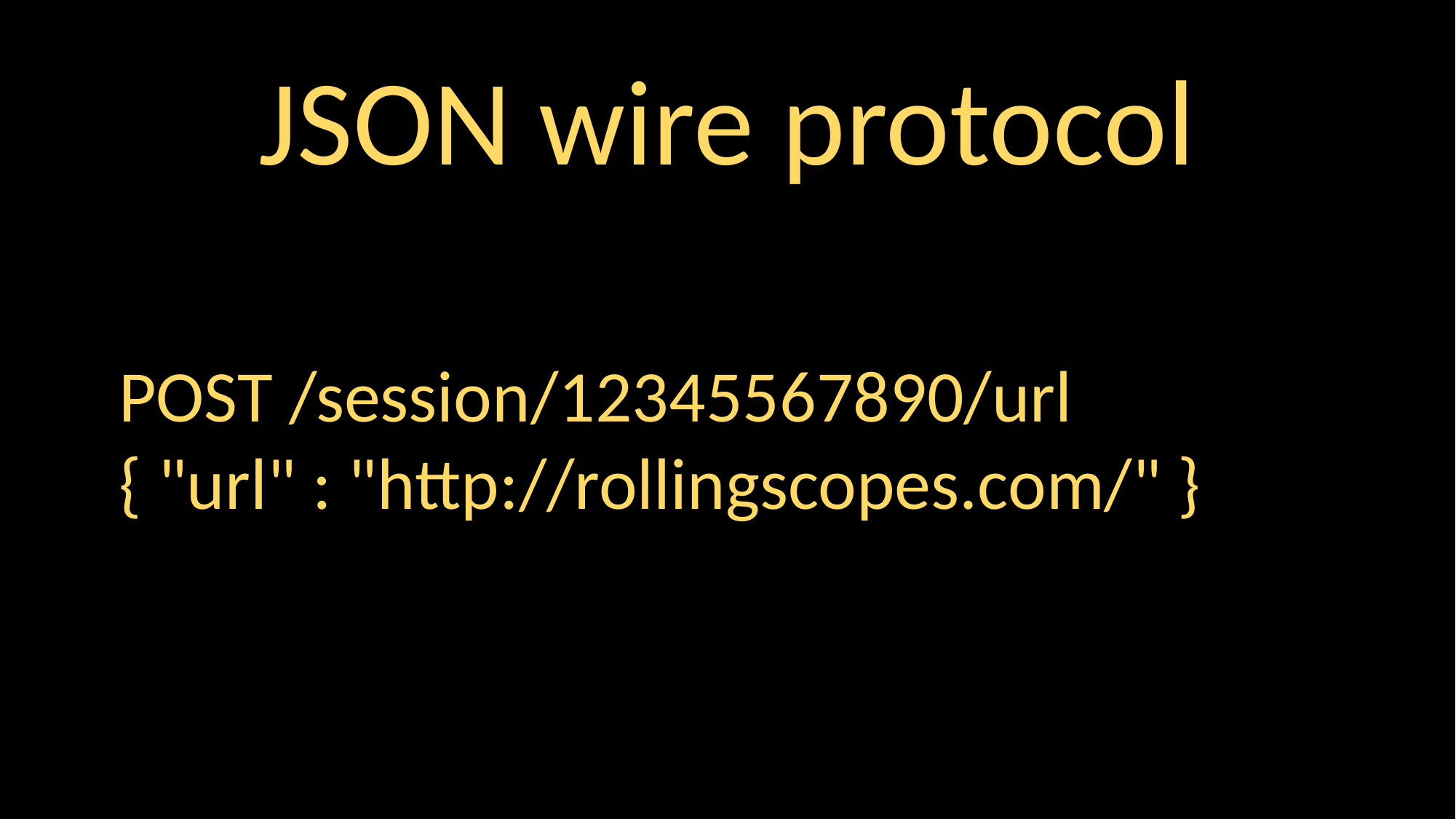

JSON wire protocol
POST /session/12345567890/url
{ "url" : "http://rollingscopes.com/" }